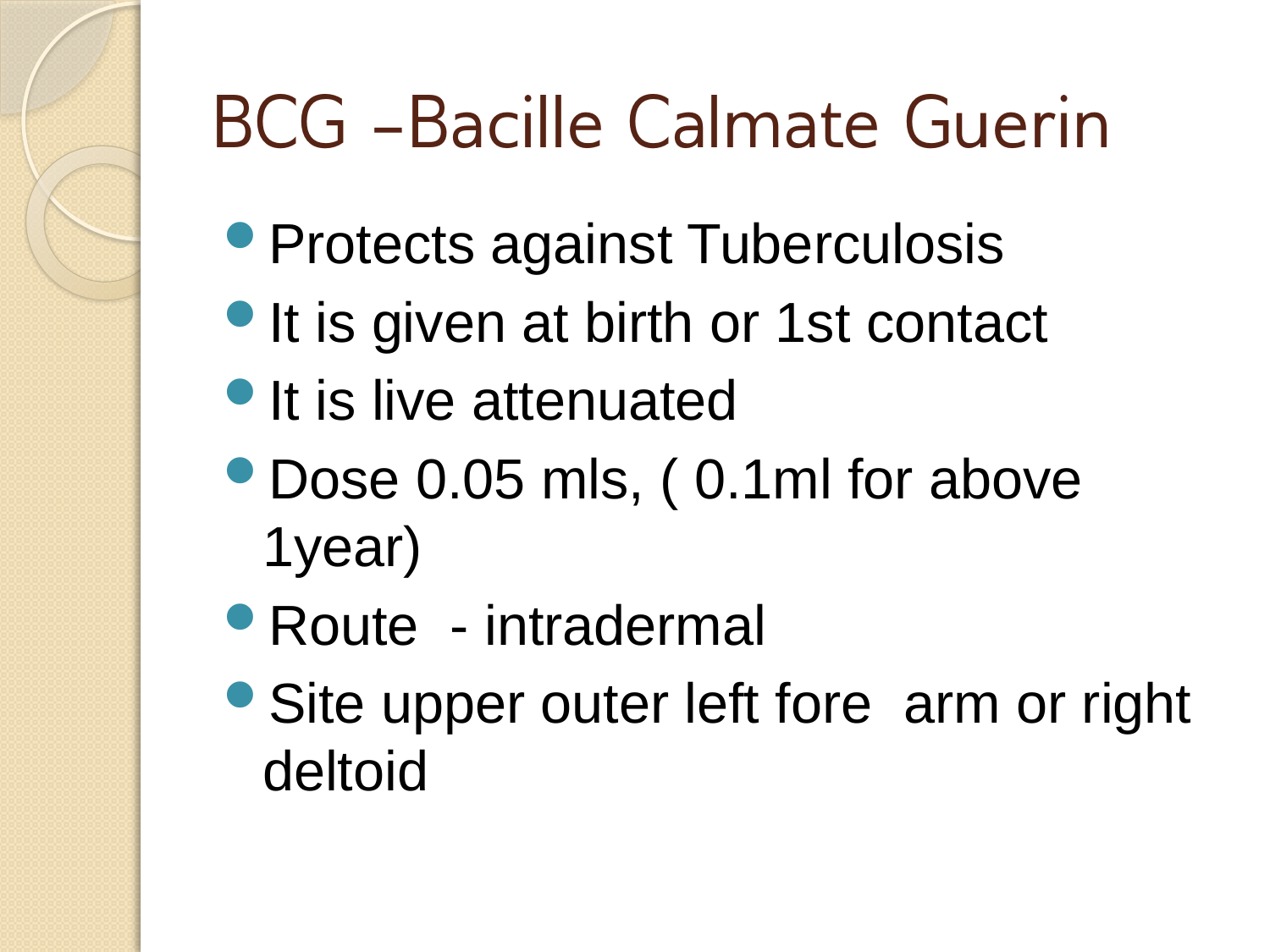

# BCG –Bacille Calmate Guerin
Protects against Tuberculosis
It is given at birth or 1st contact
It is live attenuated
Dose 0.05 mls, ( 0.1ml for above 1year)
Route  - intradermal
Site upper outer left fore  arm or right deltoid